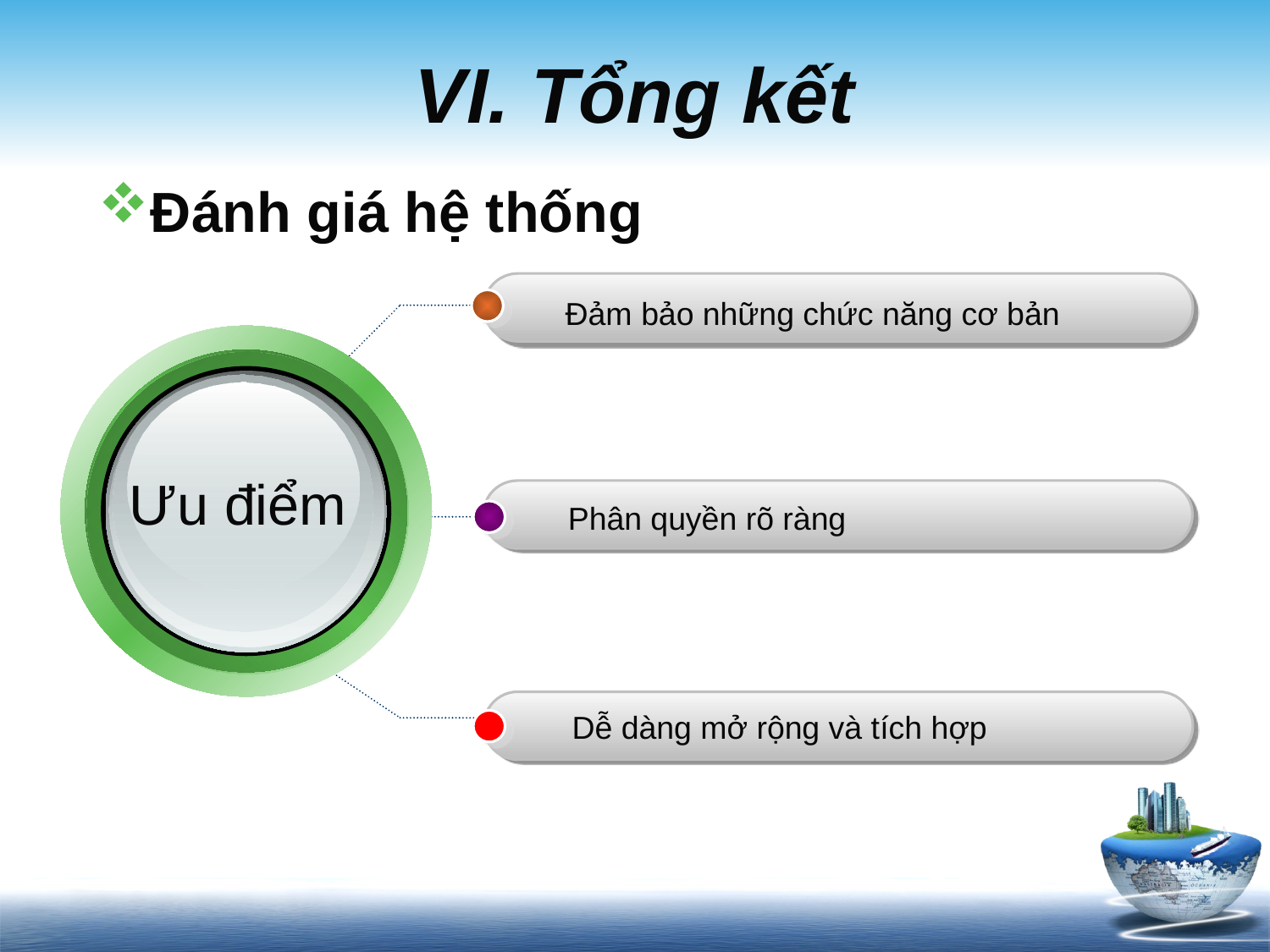

# VI. Tổng kết
Đánh giá hệ thống

Đảm bảo những chức năng cơ bản

Ưu điểm

Phân quyền rõ ràng

Dễ dàng mở rộng và tích hợp